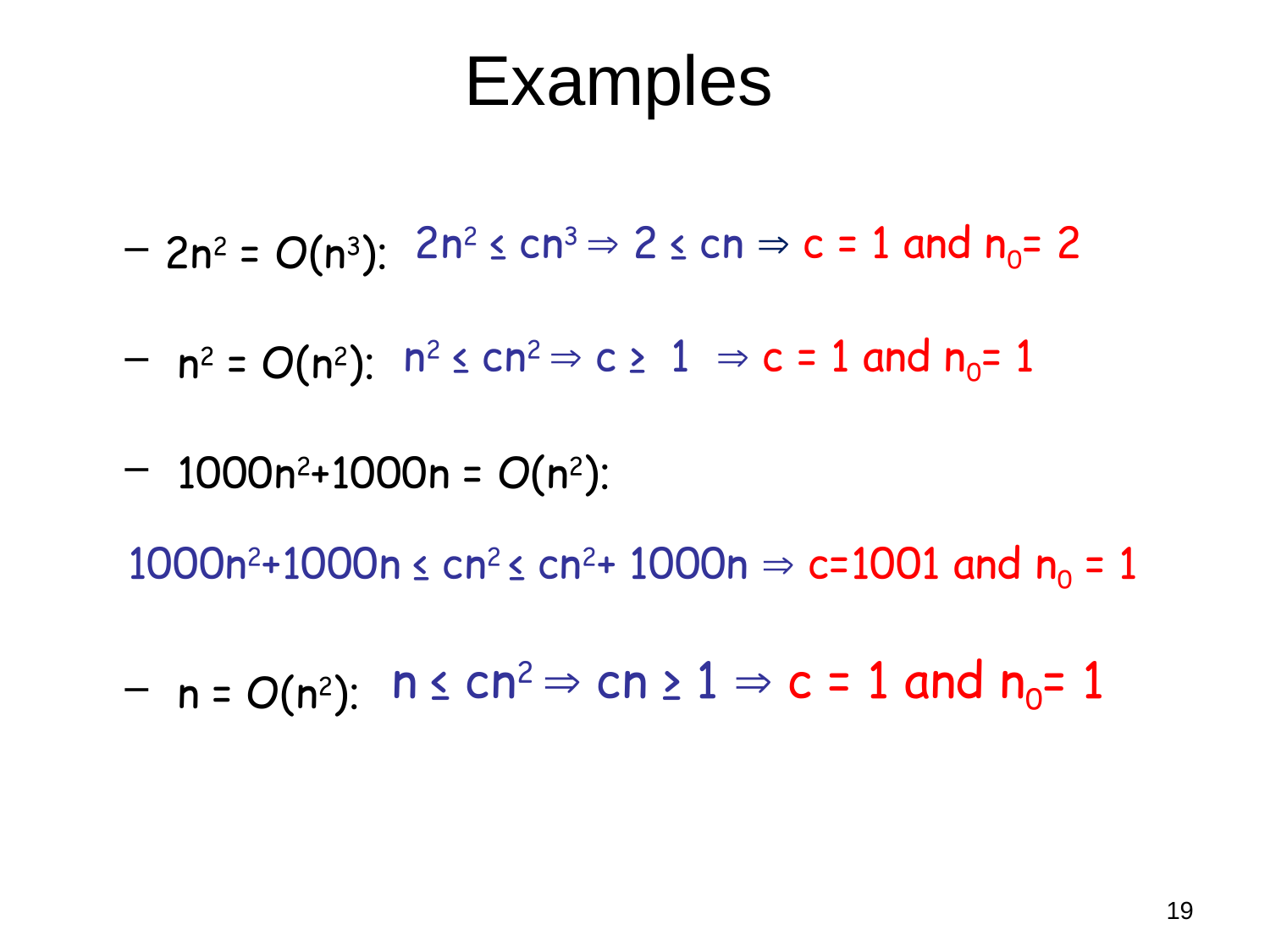

# Examples
2n2 = O(n3):
 n2 = O(n2):
 1000n2+1000n = O(n2):

 n = O(n2):
2n2 ≤ cn3 ⇒ 2 ≤ cn ⇒ c = 1 and n0= 2
n2 ≤ cn2 ⇒ c ≥  1  ⇒ c = 1 and n0= 1
1000n2+1000n ≤ cn2 ≤ cn2+ 1000n ⇒ c=1001 and n0 = 1
n ≤ cn2 ⇒ cn ≥ 1 ⇒ c = 1 and n0= 1
19